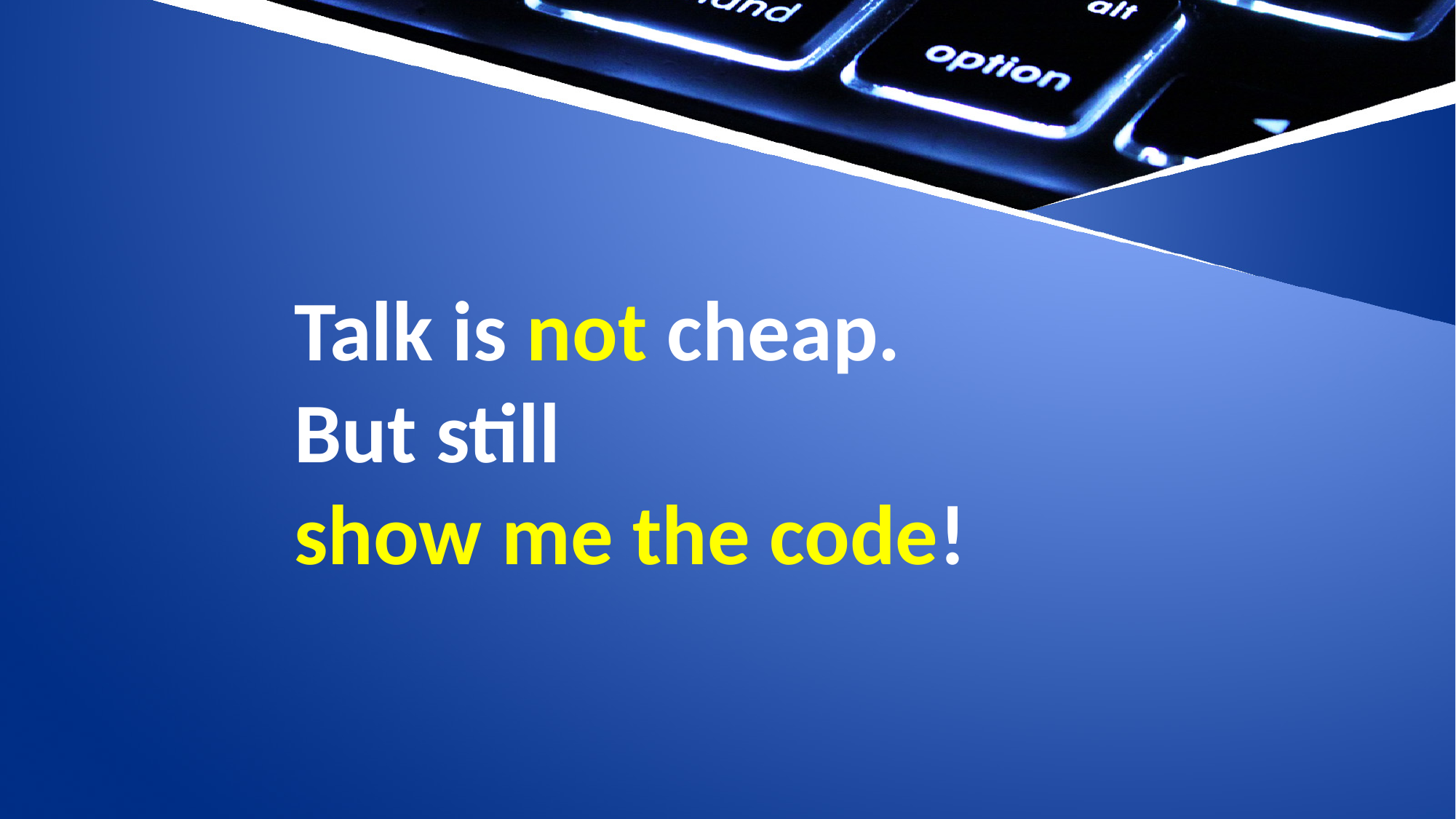

Talk is not cheap.
But still
show me the code!